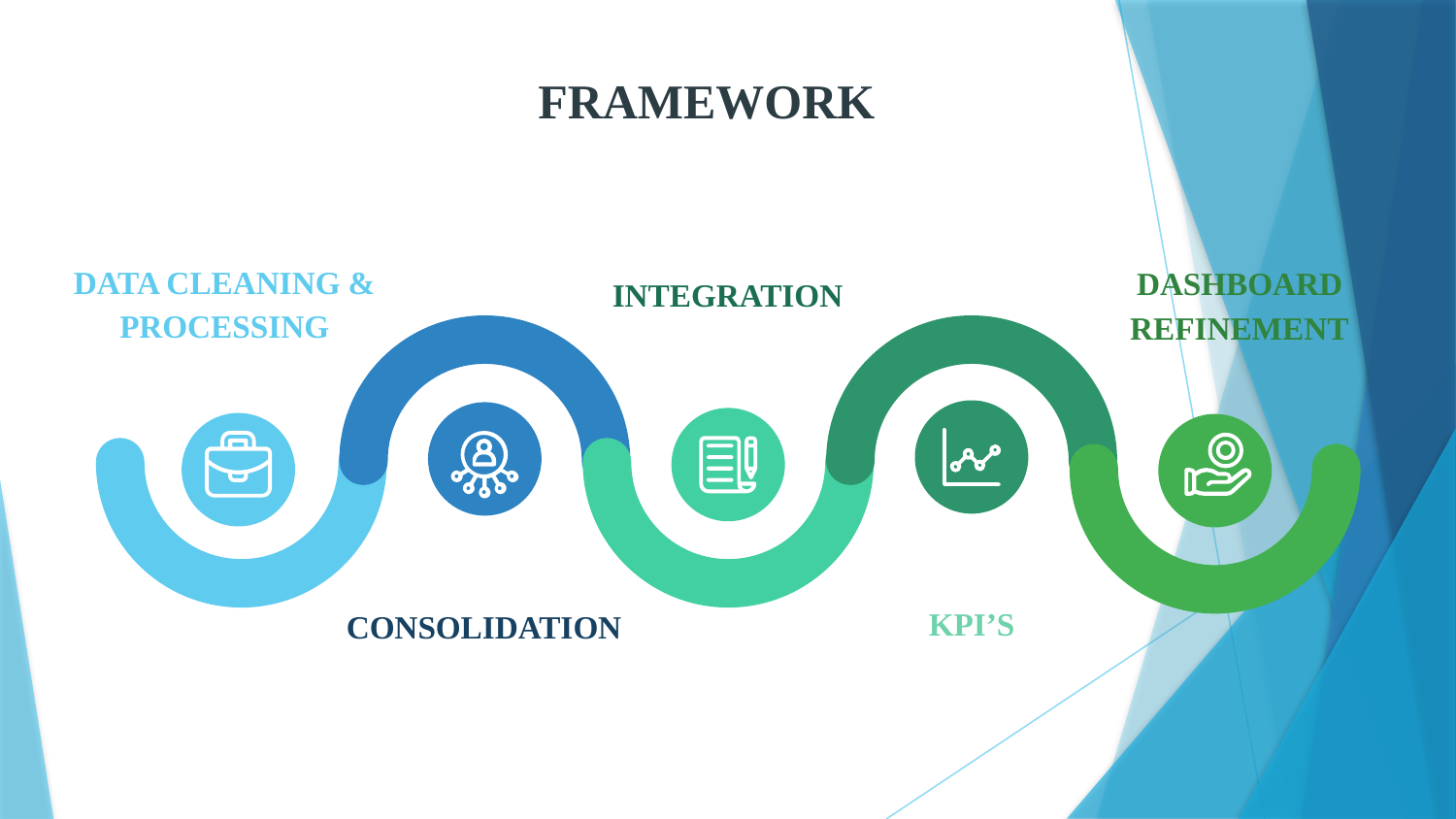

FRAMEWORK
DATA CLEANING & PROCESSING
DASHBOARD REFINEMENT

INTEGRATION

KPI’S
CONSOLIDATION